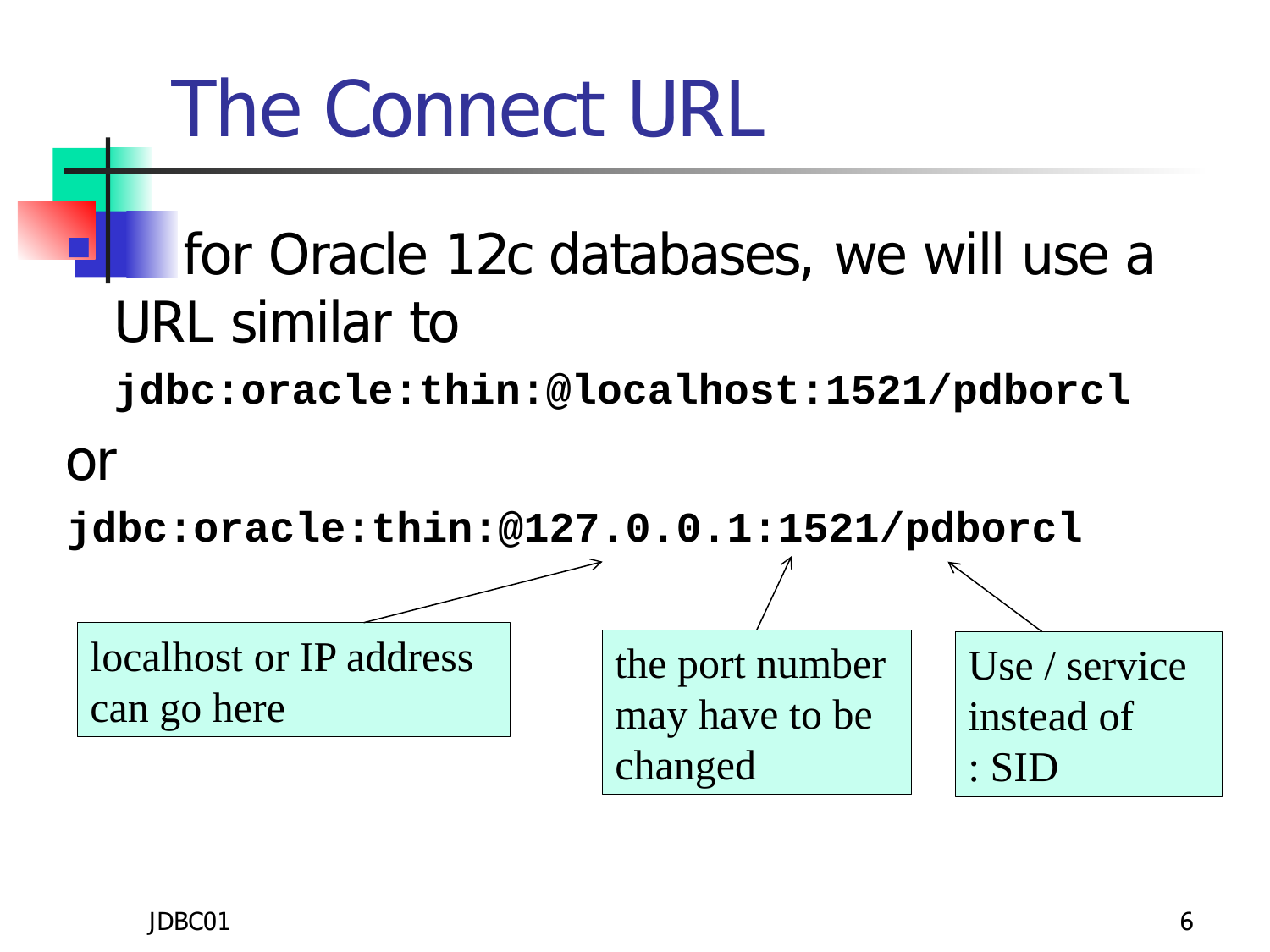

# The Connect URL
    for Oracle 12c databases, we will use a URL similar to
	jdbc:oracle:thin:@localhost:1521/pdborcl
or
jdbc:oracle:thin:@127.0.0.1:1521/pdborcl
localhost or IP address can go here
the port number may have to be changed
Use / service instead of
: SID
JDBC01
6